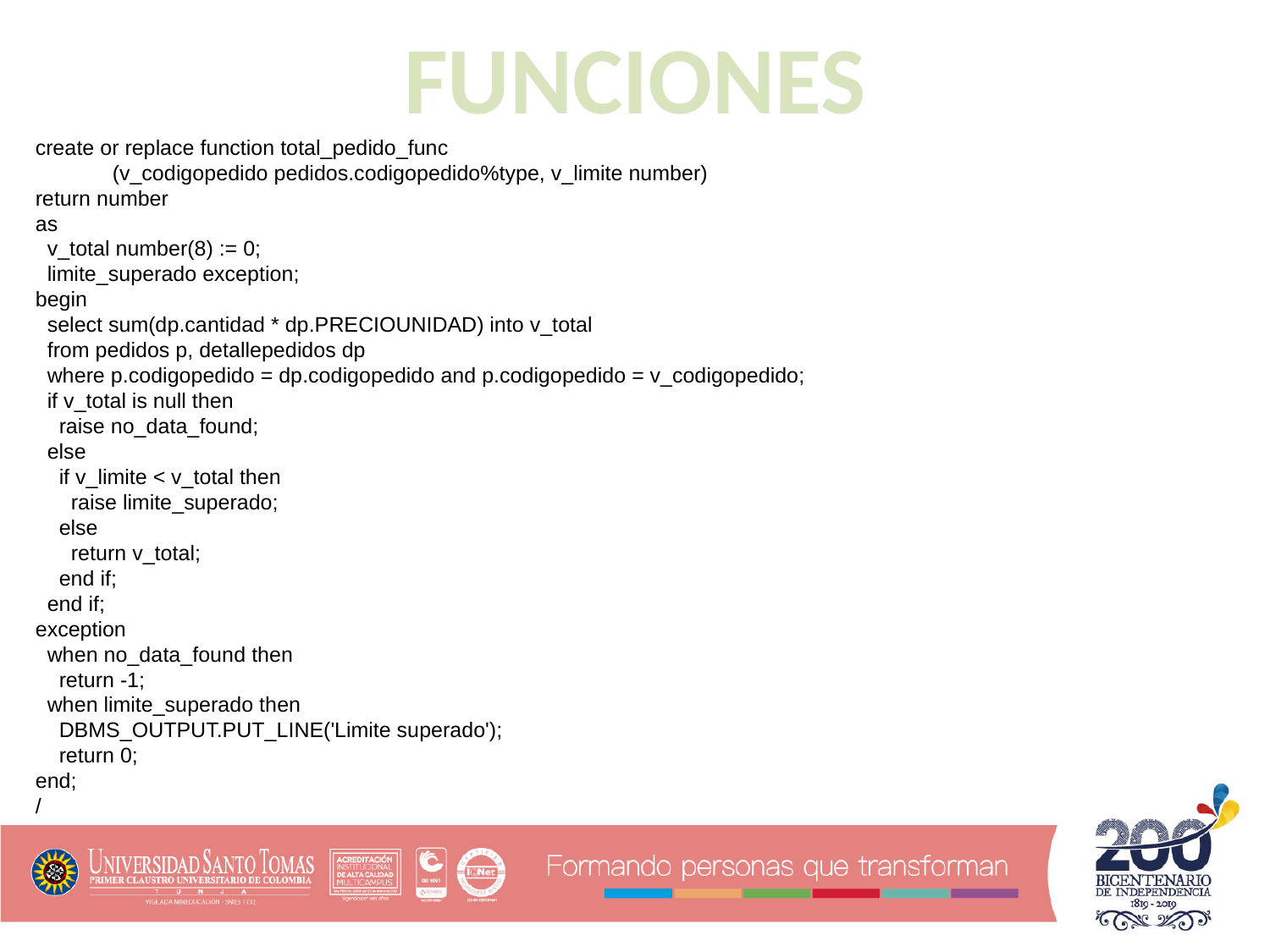

FUNCIONES
create or replace function total_pedido_func
             (v_codigopedido pedidos.codigopedido%type, v_limite number)
return number
as
  v_total number(8) := 0;
  limite_superado exception;
begin
  select sum(dp.cantidad * dp.PRECIOUNIDAD) into v_total
  from pedidos p, detallepedidos dp
  where p.codigopedido = dp.codigopedido and p.codigopedido = v_codigopedido;
  if v_total is null then
    raise no_data_found;
  else
    if v_limite < v_total then
      raise limite_superado;
    else
      return v_total;
    end if;
  end if;
exception
  when no_data_found then
    return -1;
  when limite_superado then
    DBMS_OUTPUT.PUT_LINE('Limite superado');
    return 0;
end;
/